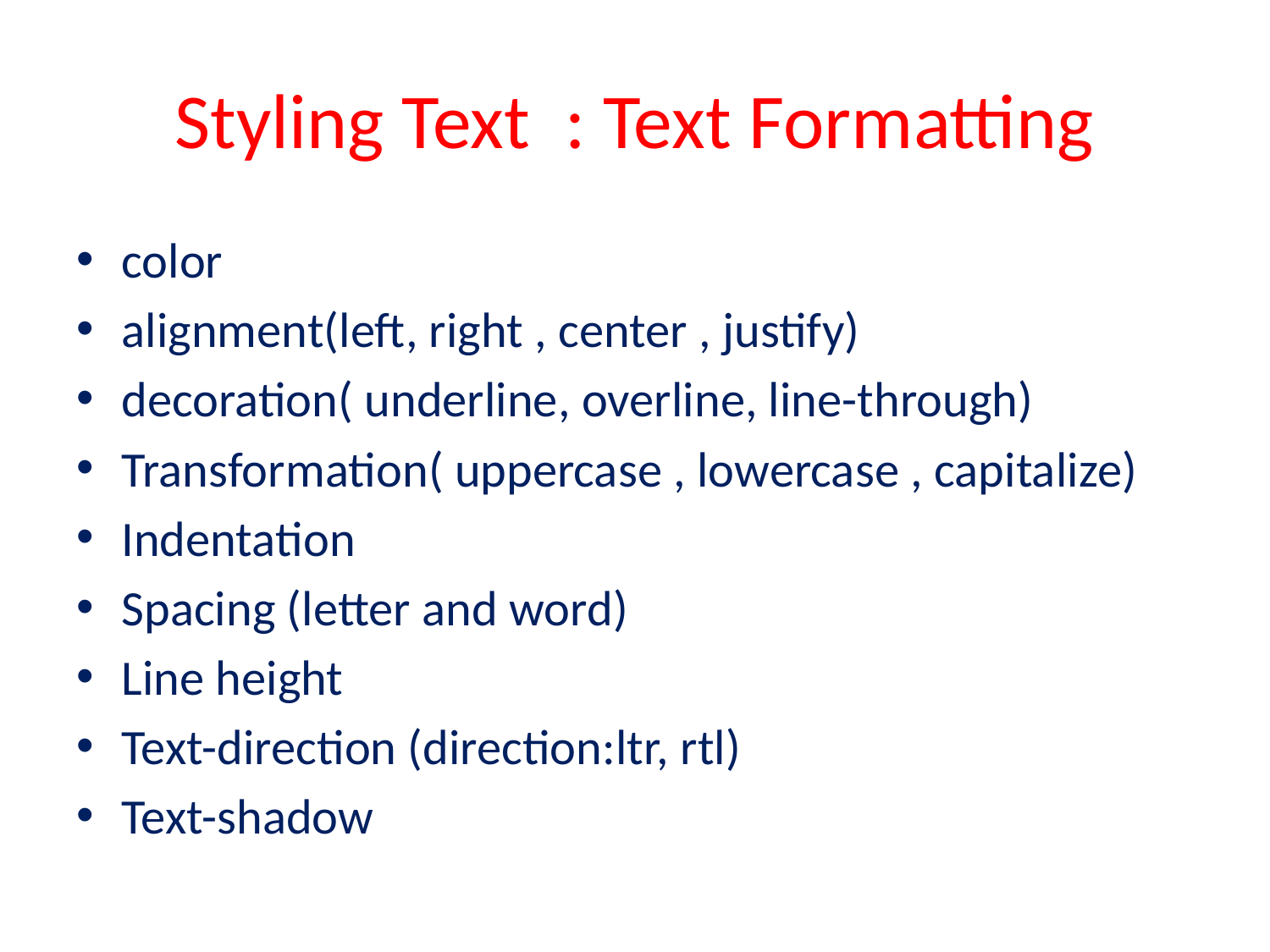

# Styling Text  : Text Formatting
color
alignment(left, right , center , justify)
decoration( underline, overline, line-through)
Transformation( uppercase , lowercase , capitalize)
Indentation
Spacing (letter and word)
Line height
Text-direction (direction:ltr, rtl)
Text-shadow